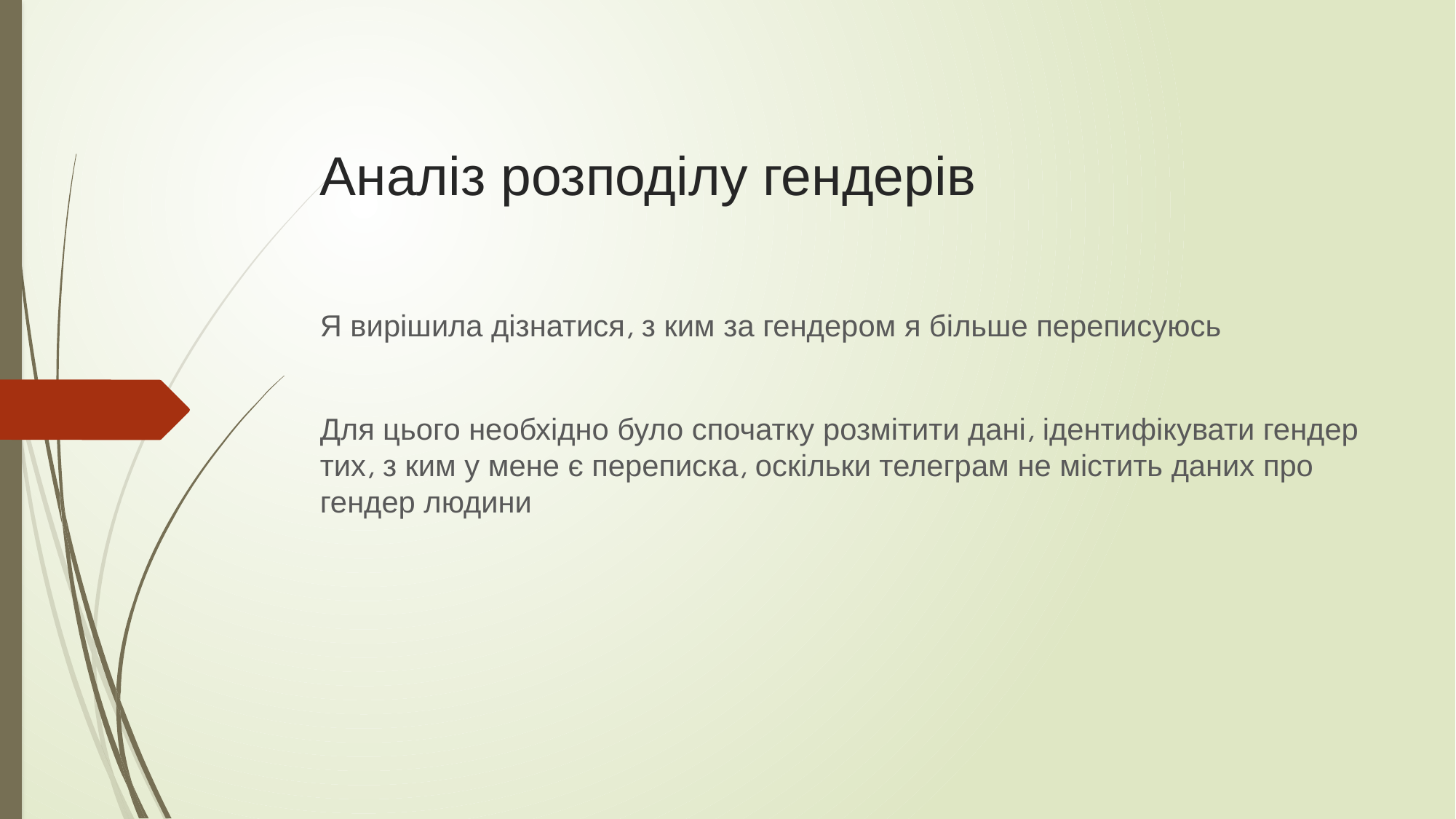

# Аналіз розподілу гендерів
Я вирішила дізнатися, з ким за гендером я більше переписуюсь

Для цього необхідно було спочатку розмітити дані, ідентифікувати гендер тих, з ким у мене є переписка, оскільки телеграм не містить даних про гендер людини